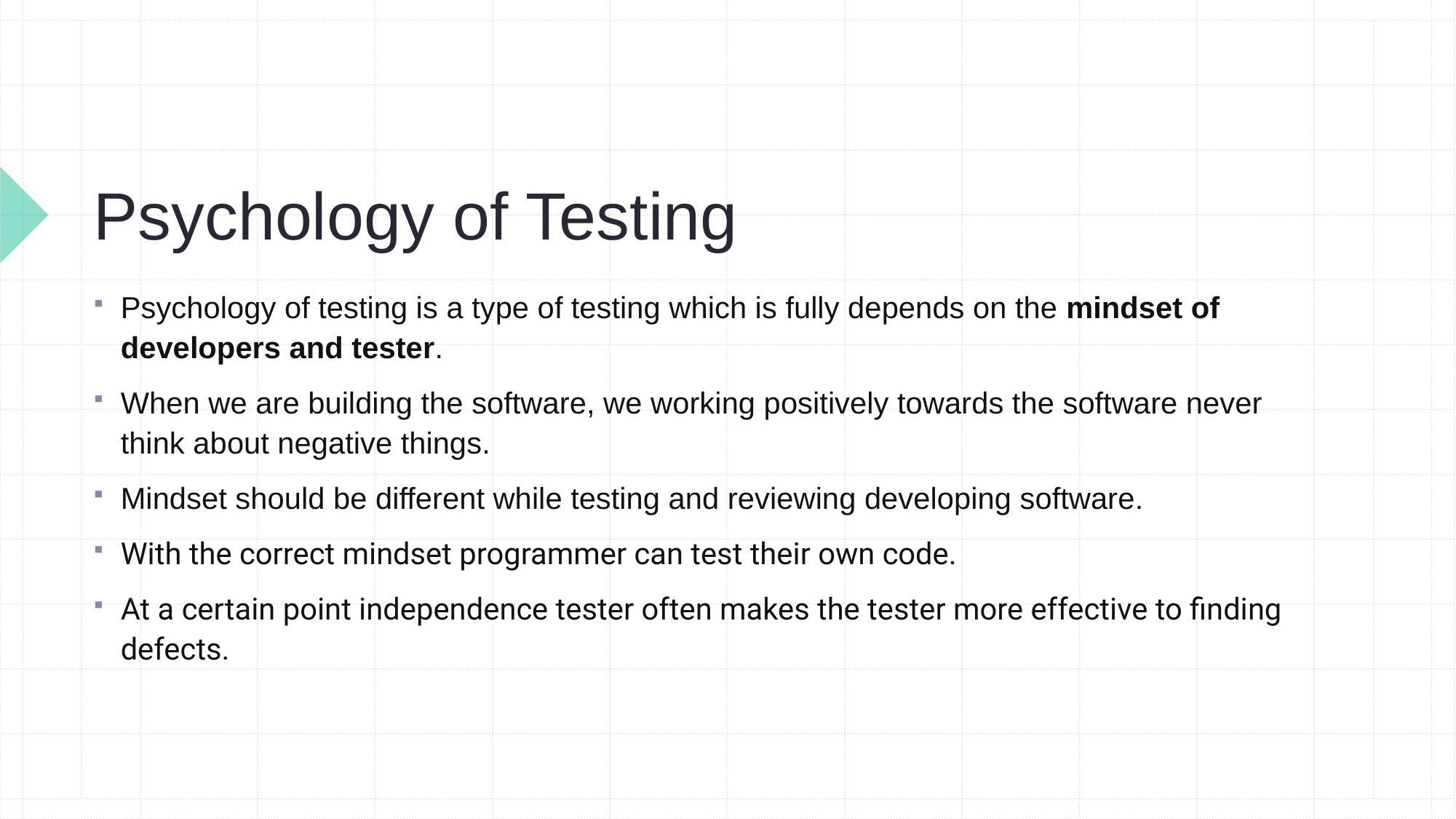

# Psychology of Testing
Psychology of testing is a type of testing which is fully depends on the mindset of developers and tester.
When we are building the software, we working positively towards the software never think about negative things.
Mindset should be different while testing and reviewing developing software.
With the correct mindset programmer can test their own code.
At a certain point independence tester often makes the tester more effective to finding defects.